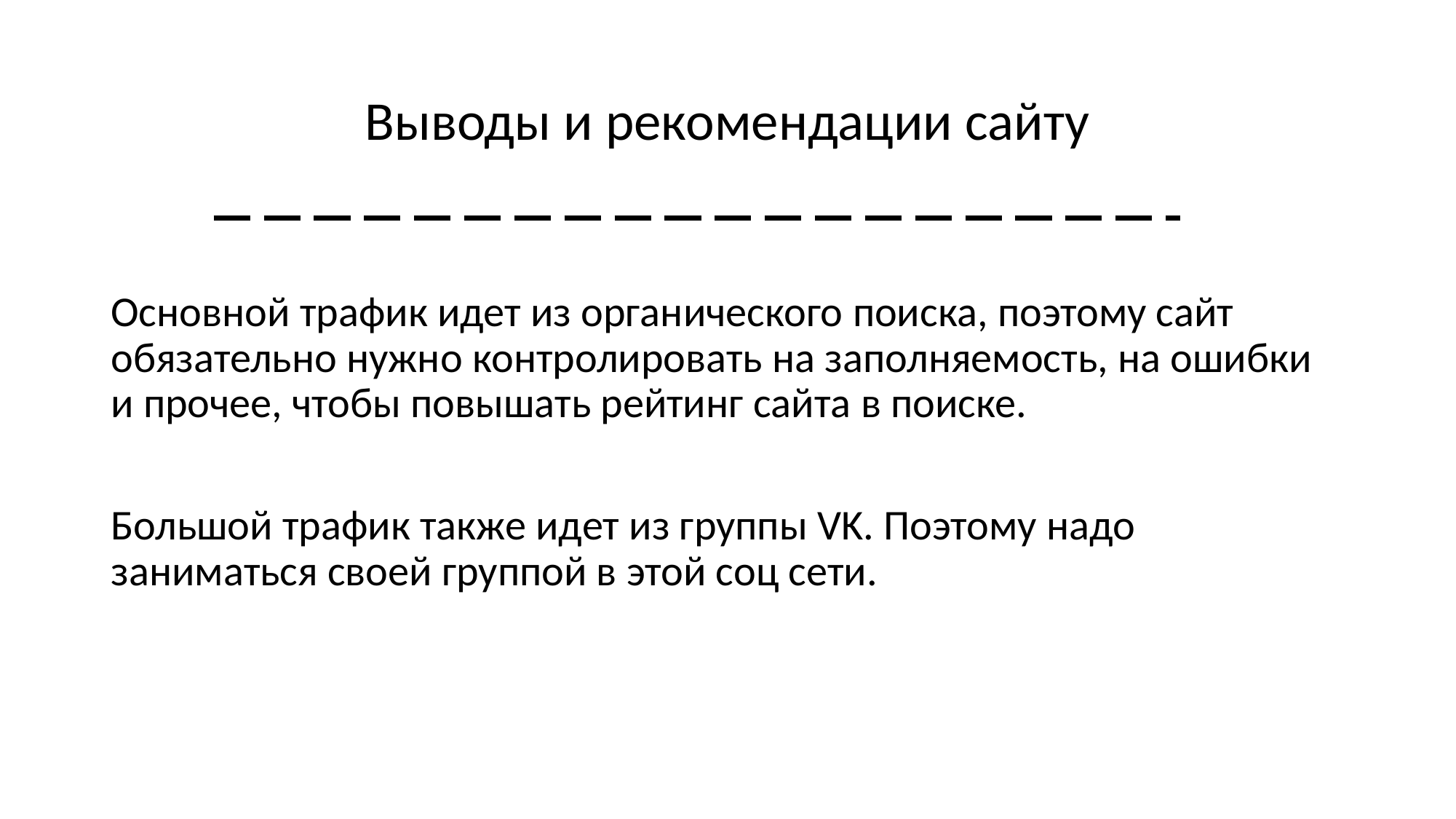

# Выводы и рекомендации сайту

Основной трафик идет из органического поиска, поэтому сайт обязательно нужно контролировать на заполняемость, на ошибки и прочее, чтобы повышать рейтинг сайта в поиске.

Большой трафик также идет из группы VK. Поэтому надо заниматься своей группой в этой соц сети.